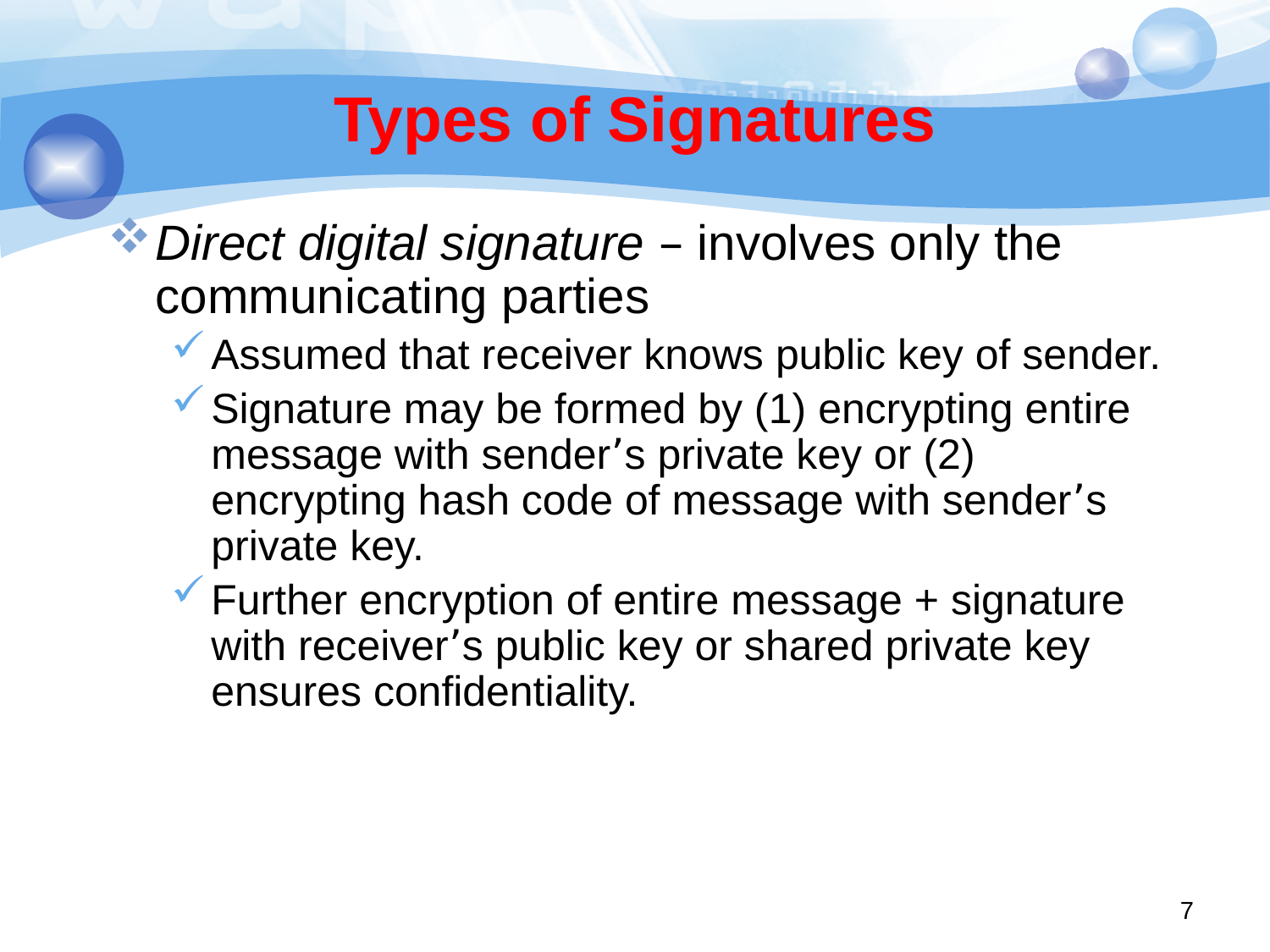

# Types of Signatures
Direct digital signature – involves only the communicating parties
Assumed that receiver knows public key of sender.
Signature may be formed by (1) encrypting entire message with sender’s private key or (2) encrypting hash code of message with sender’s private key.
Further encryption of entire message + signature with receiver’s public key or shared private key ensures confidentiality.

7